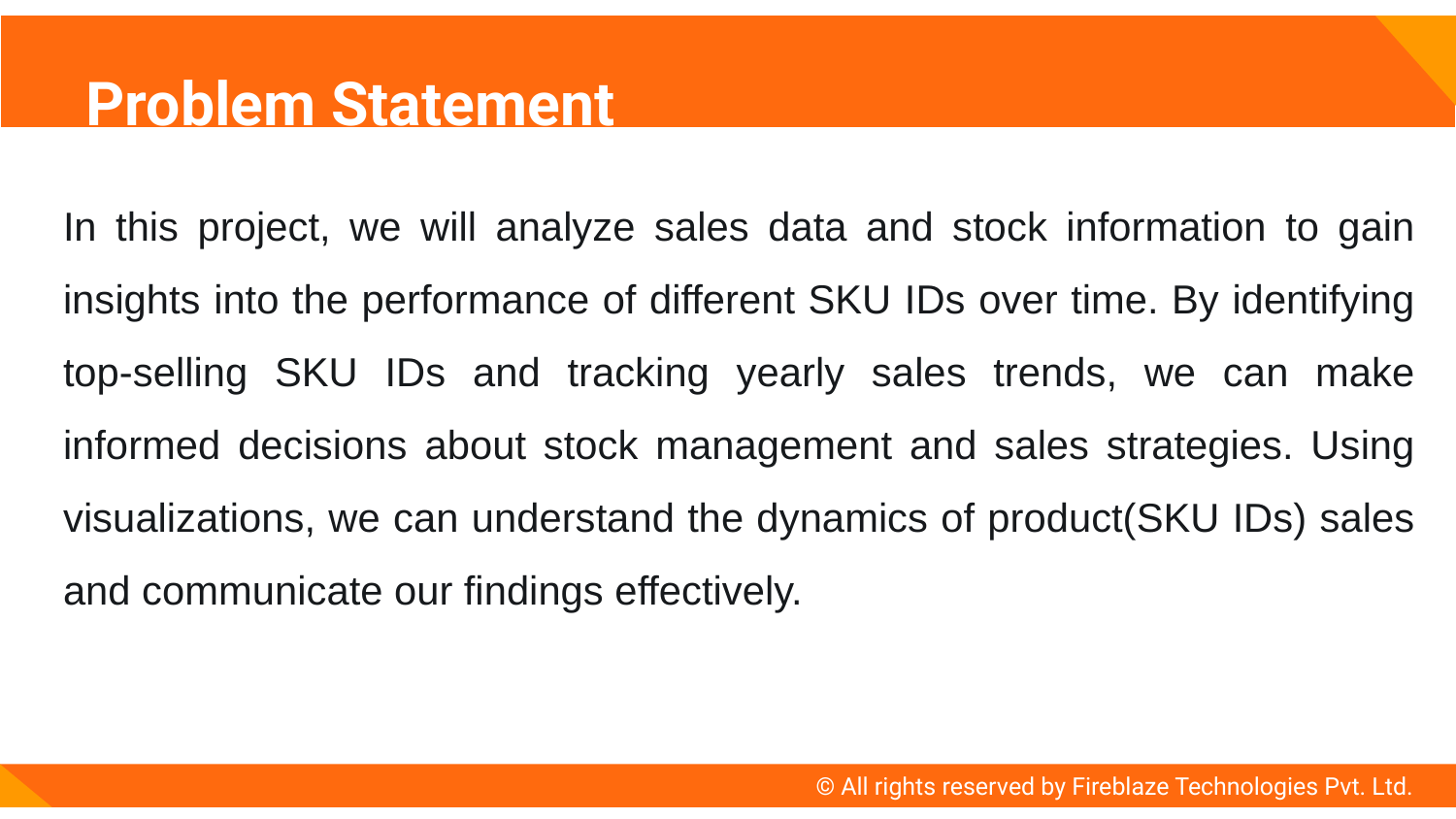

# Problem Statement

In this project, we will analyze sales data and stock information to gain insights into the performance of different SKU IDs over time. By identifying top-selling SKU IDs and tracking yearly sales trends, we can make informed decisions about stock management and sales strategies. Using visualizations, we can understand the dynamics of product(SKU IDs) sales and communicate our findings effectively.

© All rights reserved by Fireblaze Technologies Pvt. Ltd.